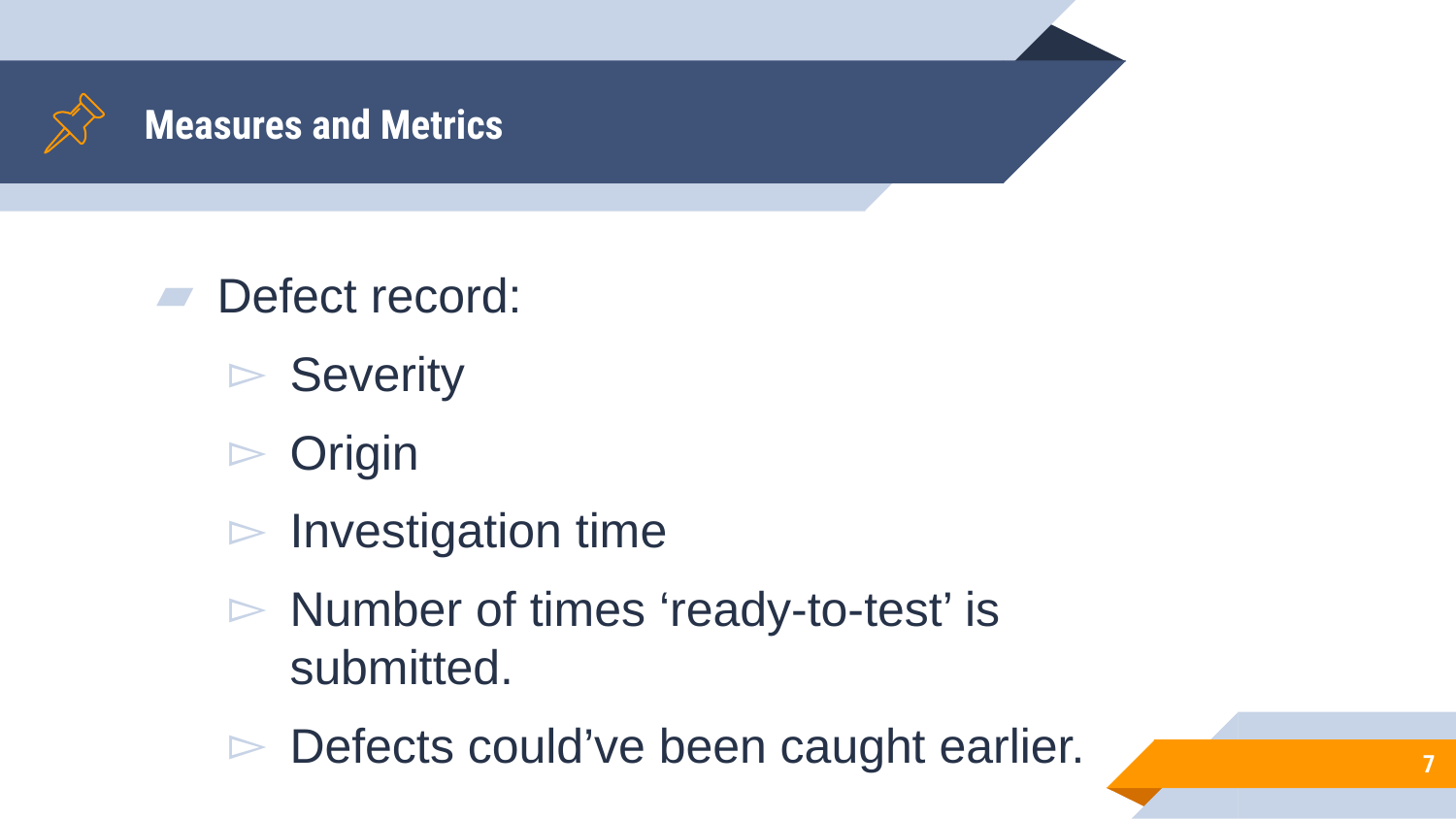

# Measures and Metrics

Defect record:
Severity
Origin
Investigation time
Number of times ‘ready-to-test’ is submitted.
Defects could’ve been caught earlier.
7